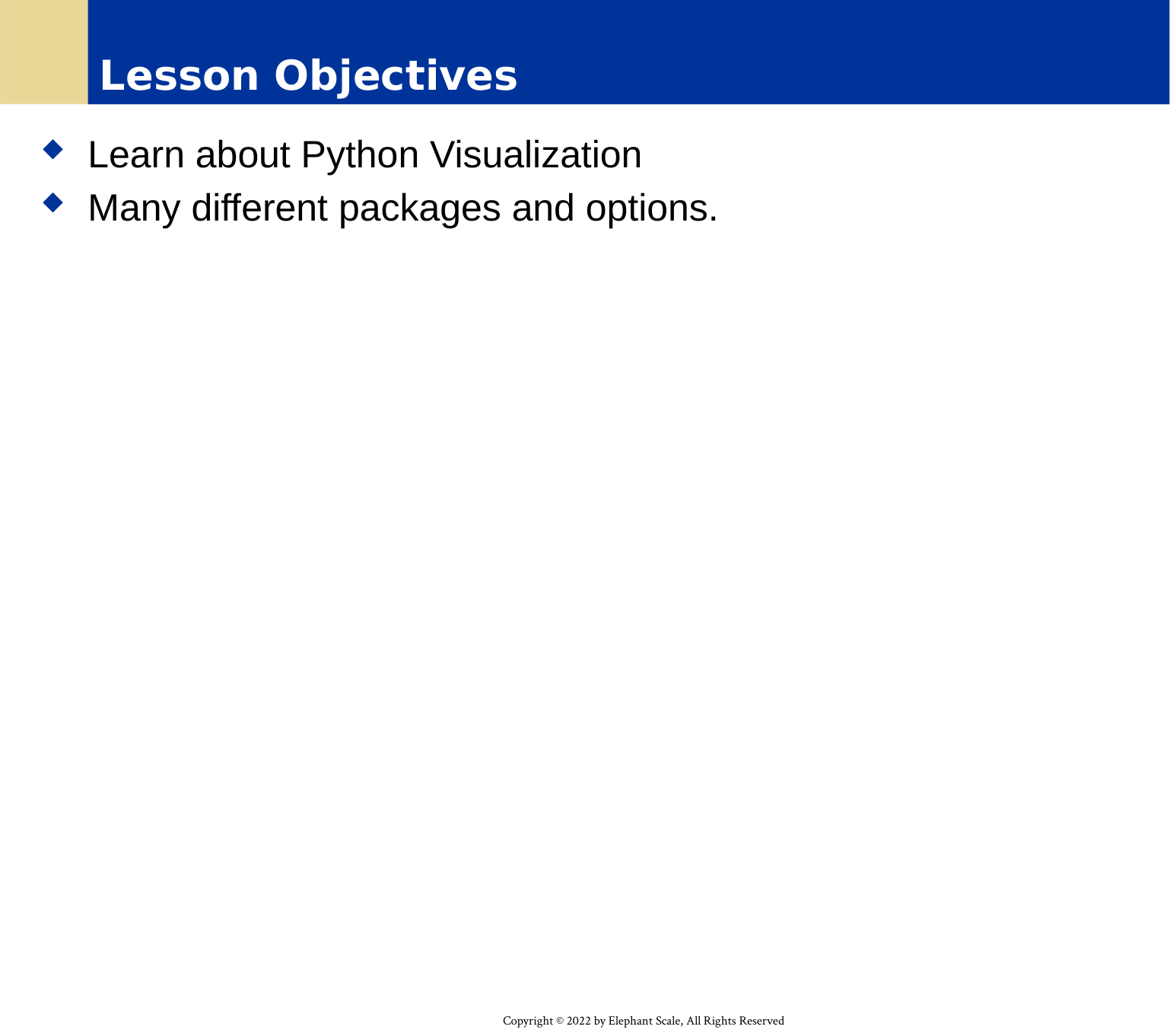

# Lesson Objectives
 Learn about Python Visualization
 Many different packages and options.
Copyright © 2022 by Elephant Scale, All Rights Reserved